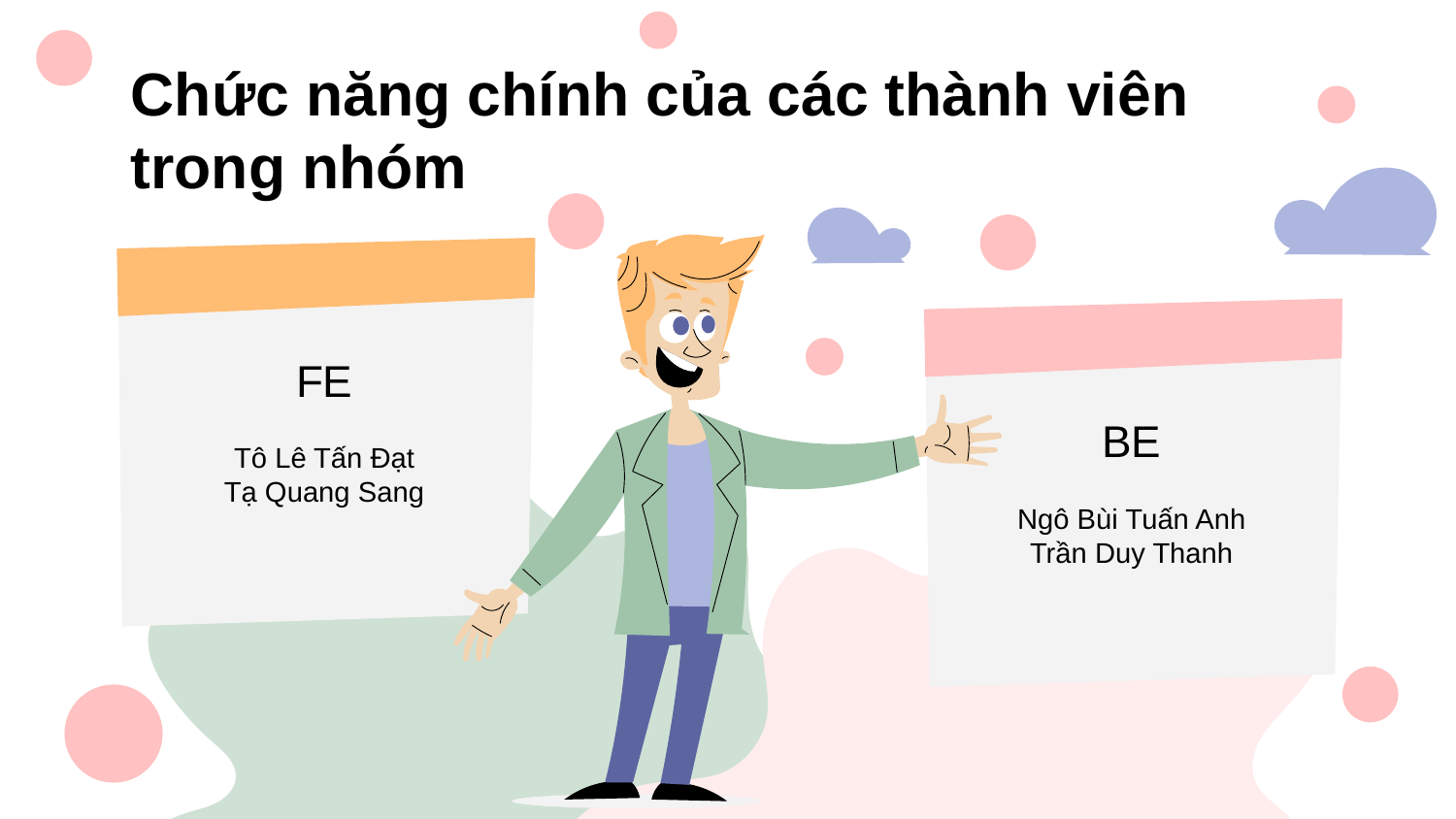

# Chức năng chính của các thành viên trong nhóm

FE
BE
Tô Lê Tấn Đạt
Tạ Quang Sang
Ngô Bùi Tuấn Anh
Trần Duy Thanh